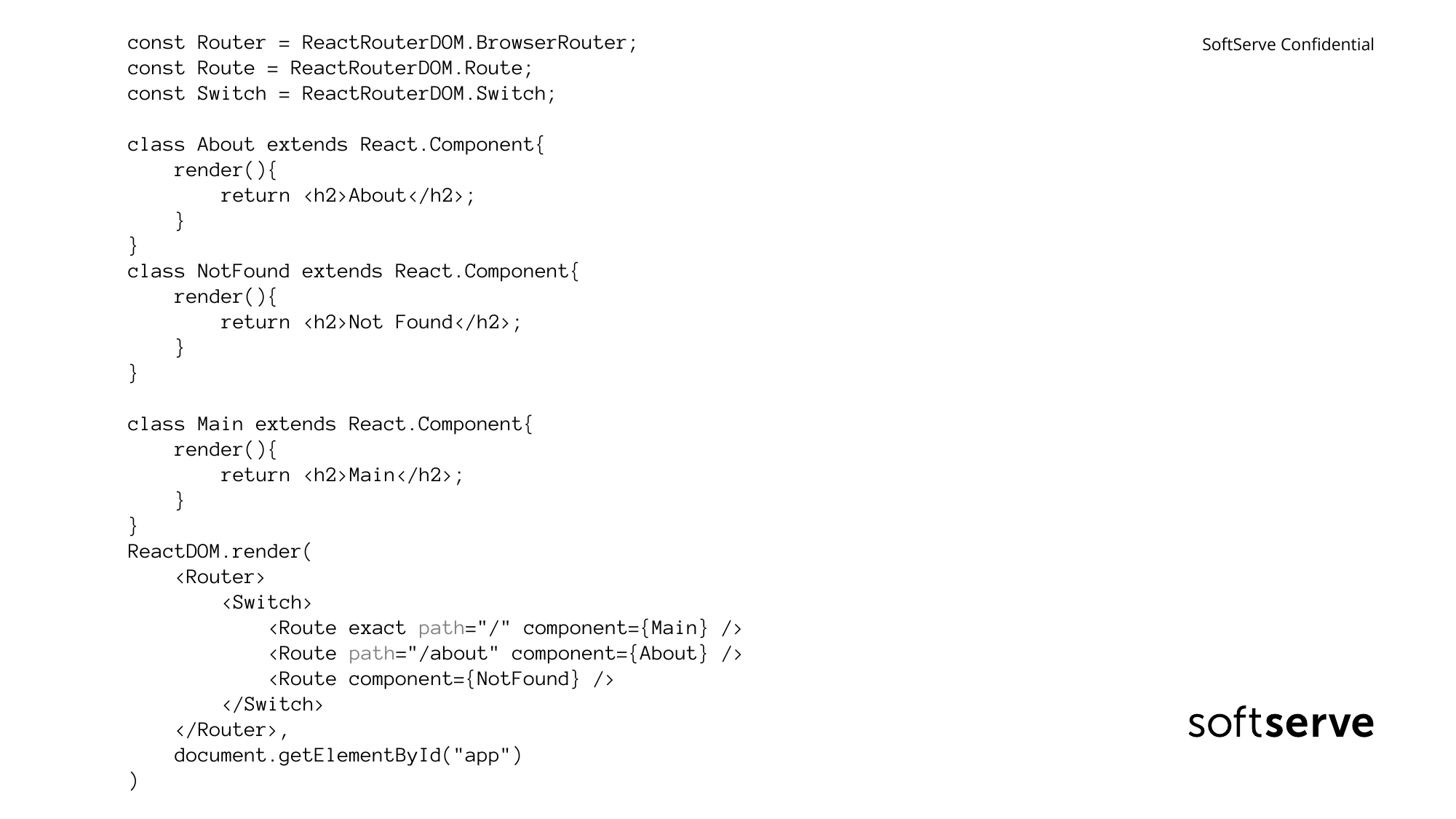

const Router = ReactRouterDOM.BrowserRouter;
    const Route = ReactRouterDOM.Route;
    const Switch = ReactRouterDOM.Switch;

    class About extends React.Component{
        render(){
            return <h2>About</h2>;
        }
    }
    class NotFound extends React.Component{
        render(){
            return <h2>Not Found</h2>;
        }
    }

    class Main extends React.Component{
        render(){
            return <h2>Main</h2>;
        }
    }
    ReactDOM.render(
        <Router>
            <Switch>
                <Route exact path="/" component={Main} />
                <Route path="/about" component={About} />
                <Route component={NotFound} />
            </Switch>
        </Router>,
        document.getElementById("app")
    )
#